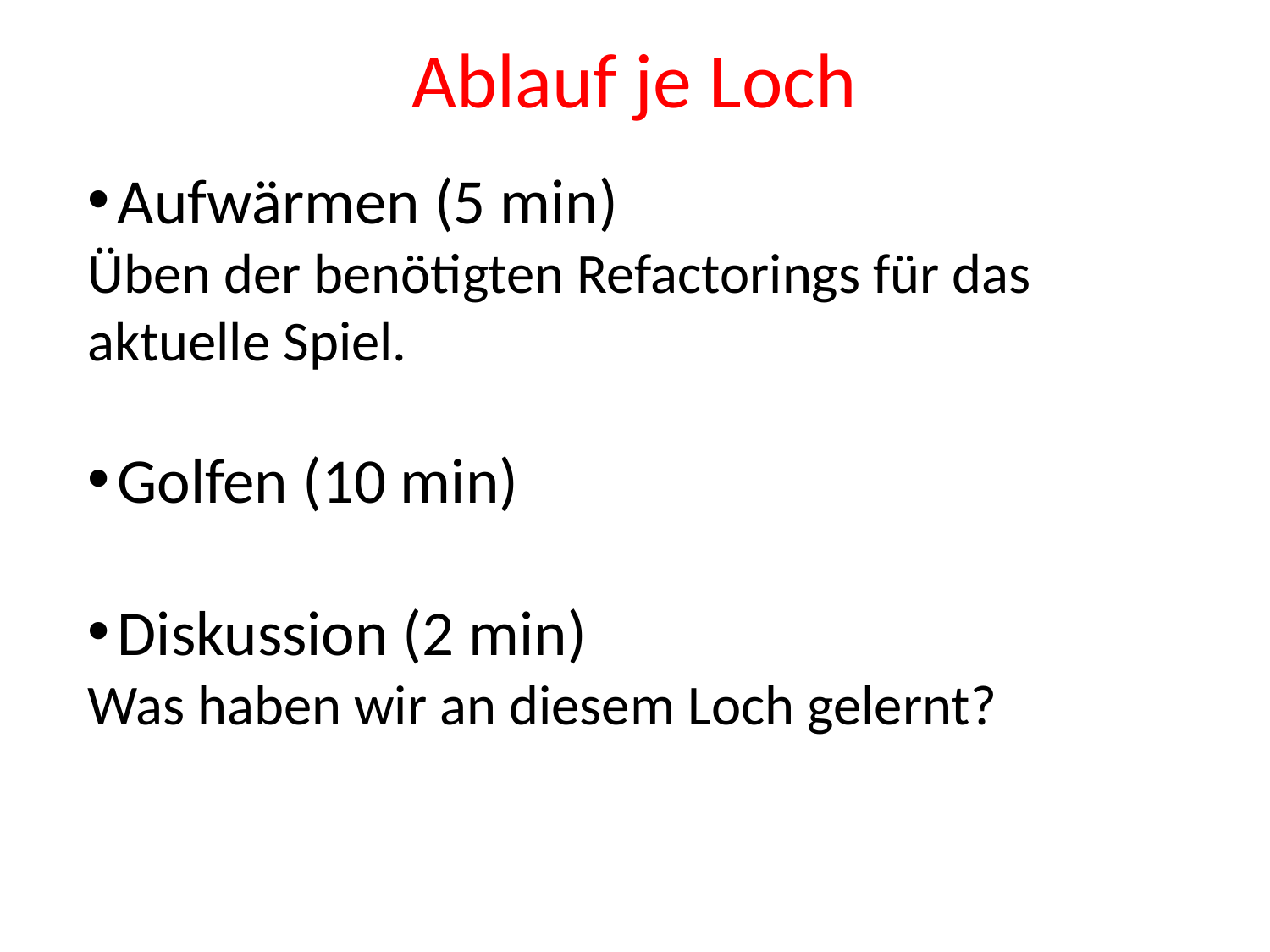

Ablauf je Loch
Aufwärmen (5 min)
Üben der benötigten Refactorings für das aktuelle Spiel.

Golfen (10 min)

Diskussion (2 min)
Was haben wir an diesem Loch gelernt?